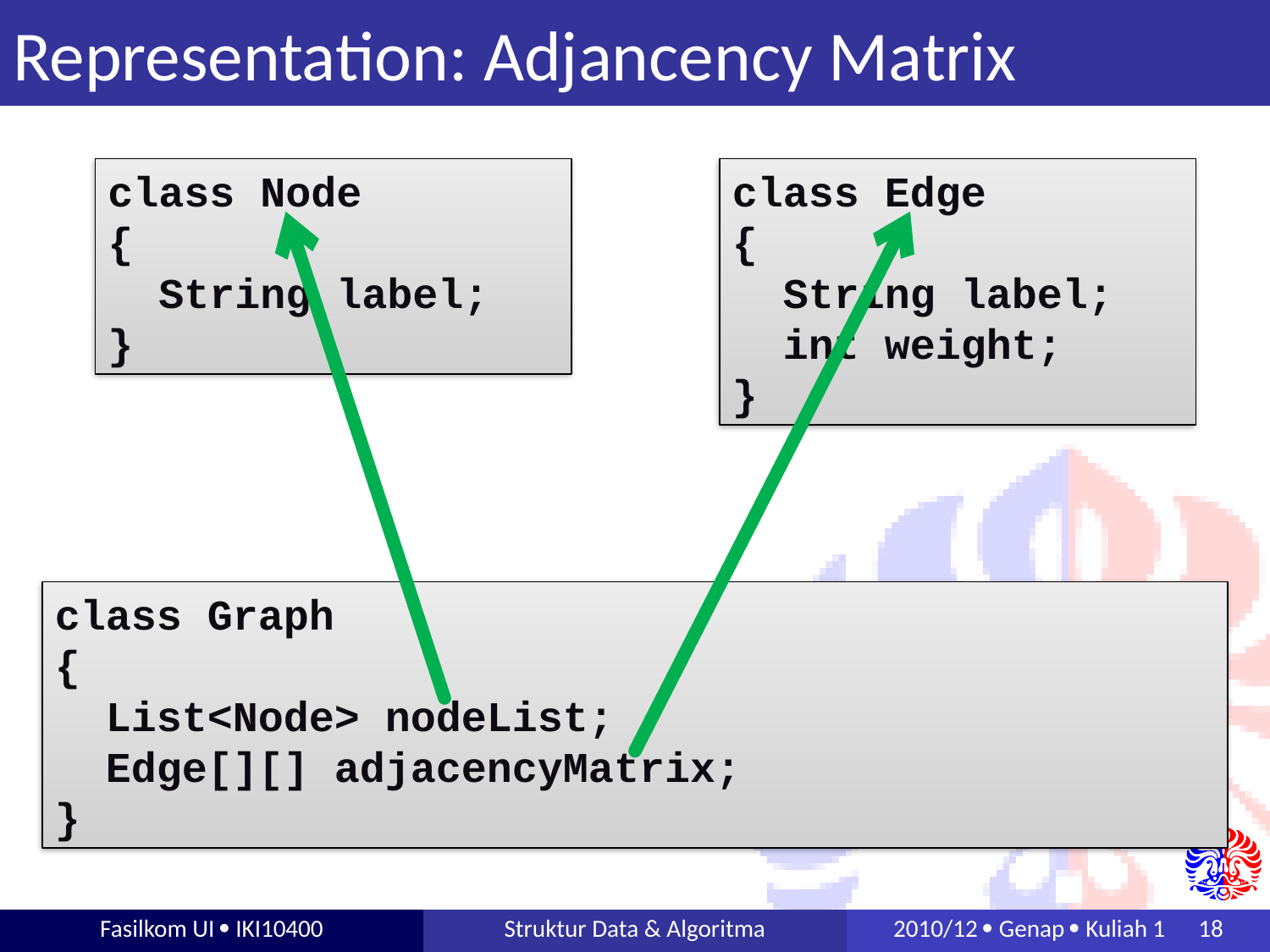

# Representation: Adjancency Matrix
class Node
{
  String label;
}
class Edge
{
  String label;
  int weight;
}
class Graph
{
  List<Node> nodeList;
  Edge[][] adjacencyMatrix;
}